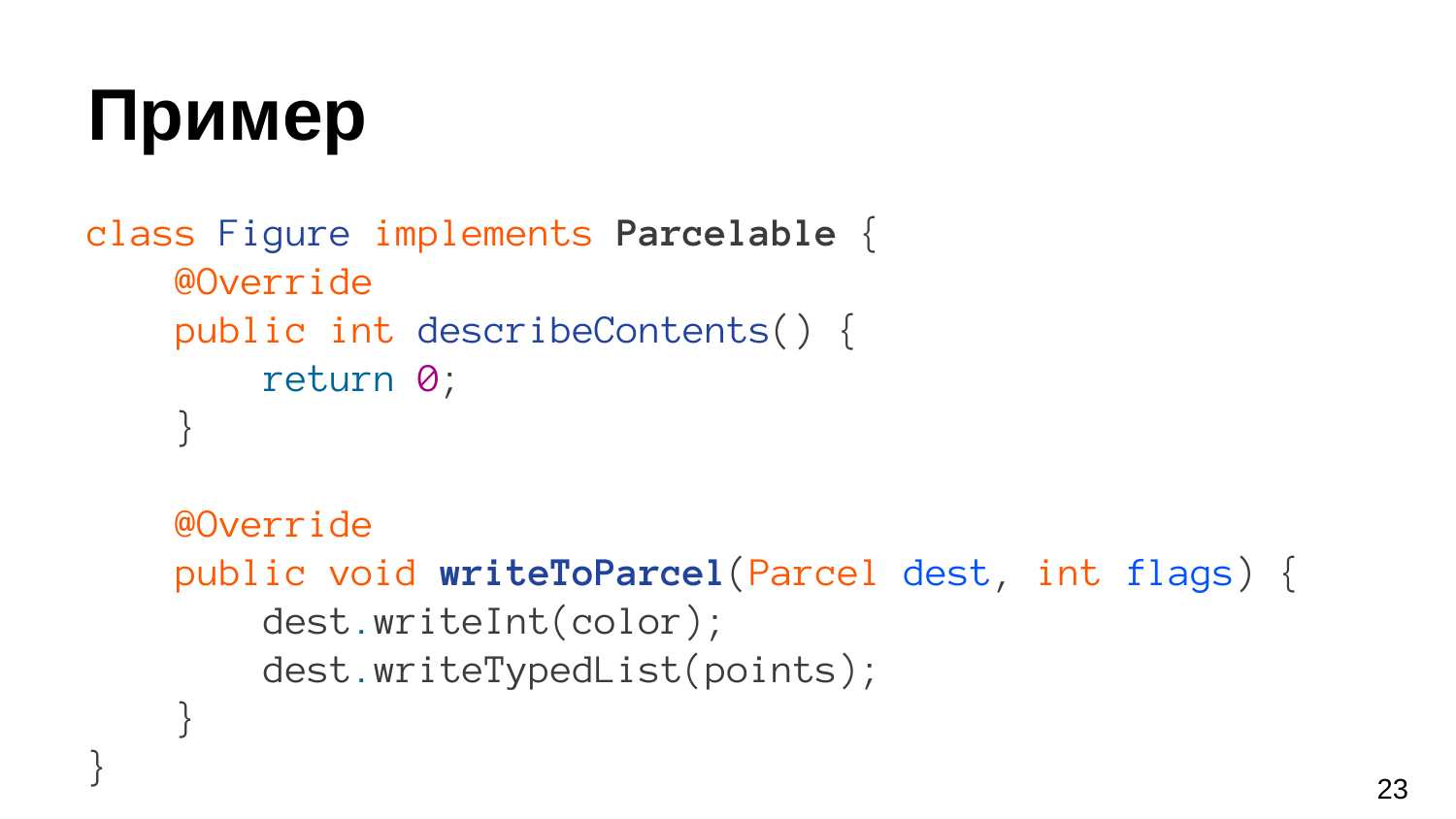

# Пример
class Figure implements Parcelable {
    @Override
    public int describeContents() {
        return 0;
    }
    @Override
    public void writeToParcel(Parcel dest, int flags) {
        dest.writeInt(color);
        dest.writeTypedList(points);
    }
}
23